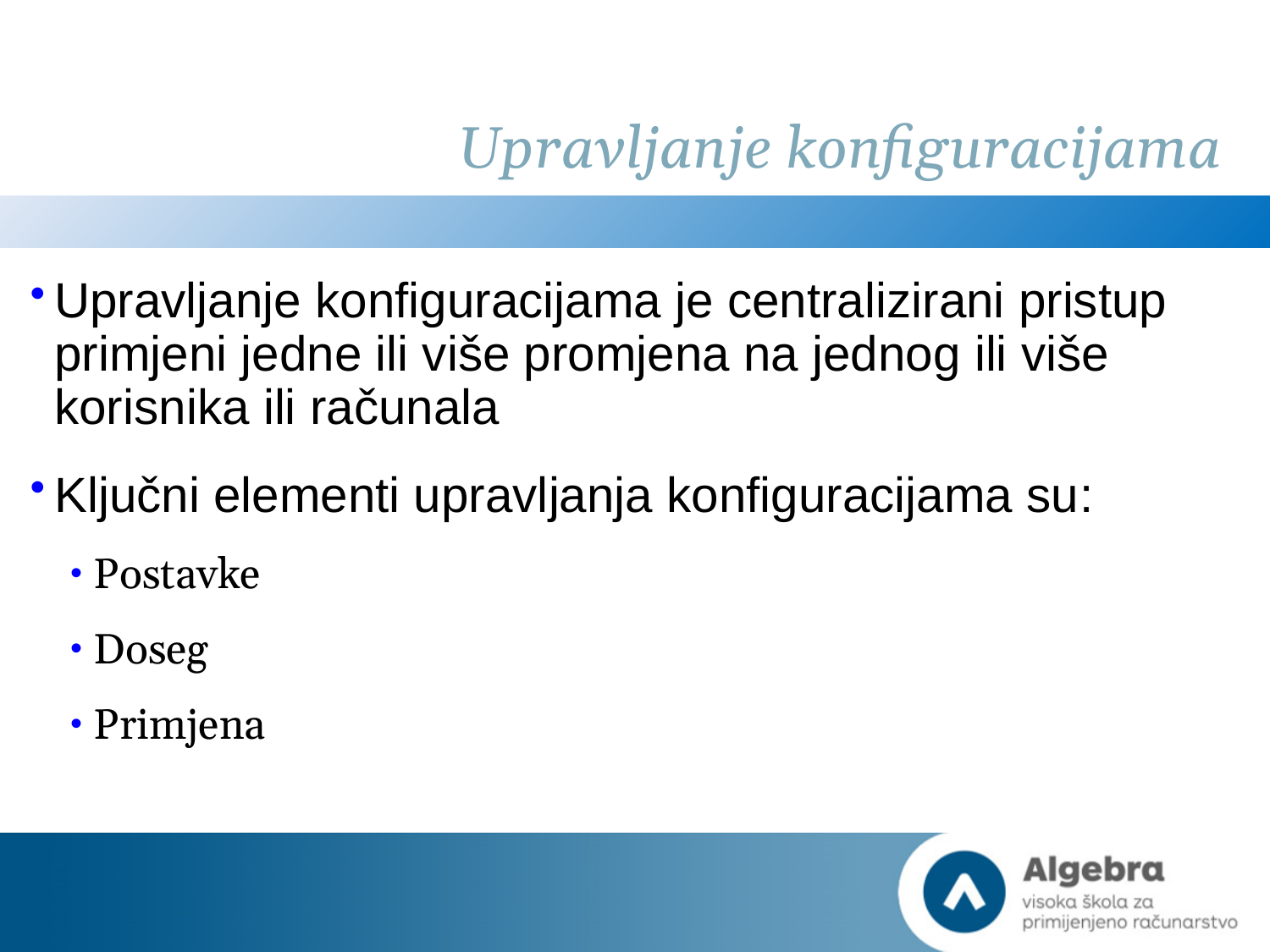

# Upravljanje konfiguracijama
Upravljanje konfiguracijama je centralizirani pristup primjeni jedne ili više promjena na jednog ili više korisnika ili računala
Ključni elementi upravljanja konfiguracijama su:
Postavke
Doseg
Primjena